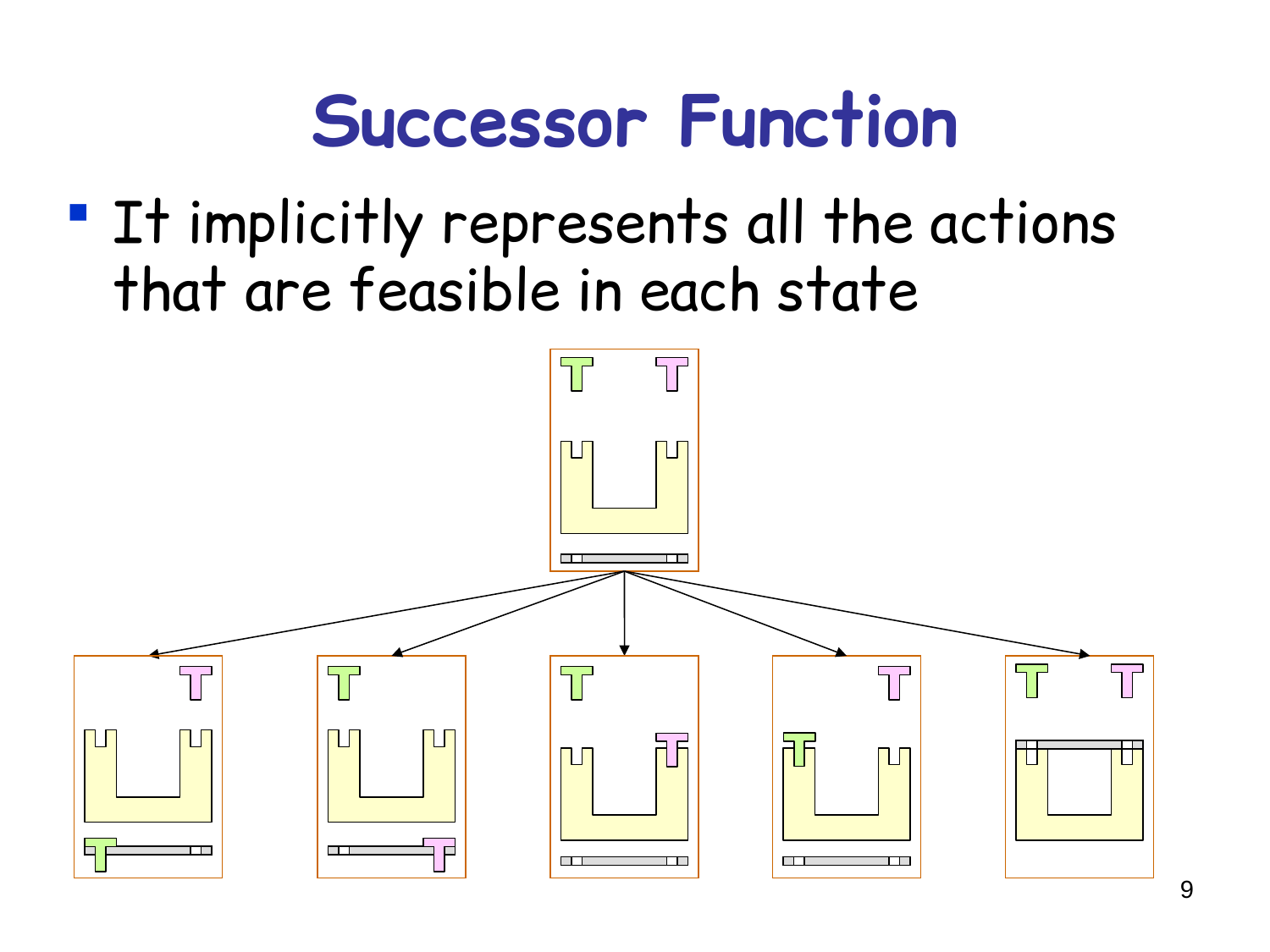

# Successor Function
It implicitly represents all the actions that are feasible in each state

9